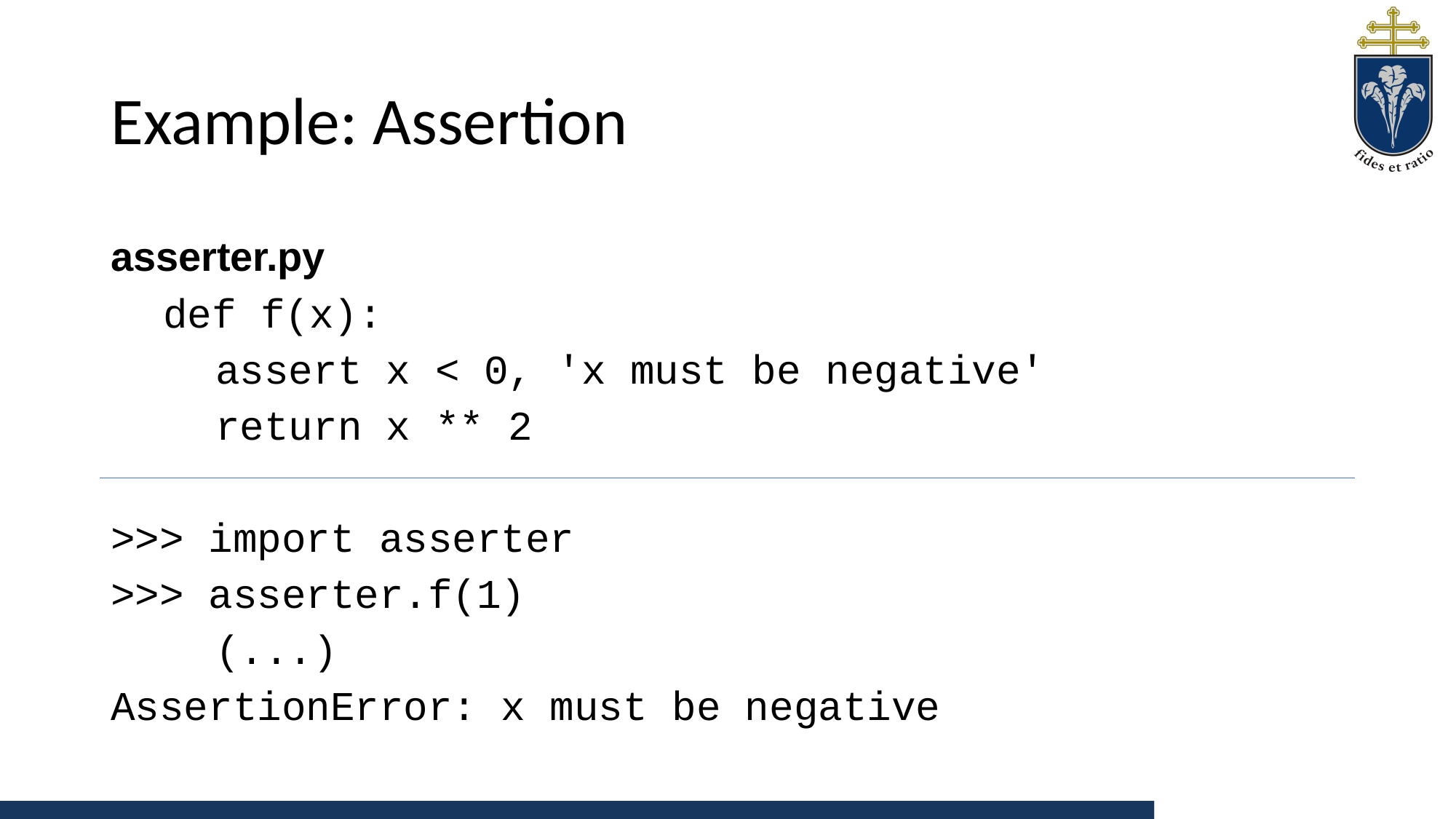

# Example: Assertion
asserter.py
def f(x):
assert x < 0, 'x must be negative'
return x ** 2

>>> import asserter
>>> asserter.f(1)
(...)
AssertionError: x must be negative